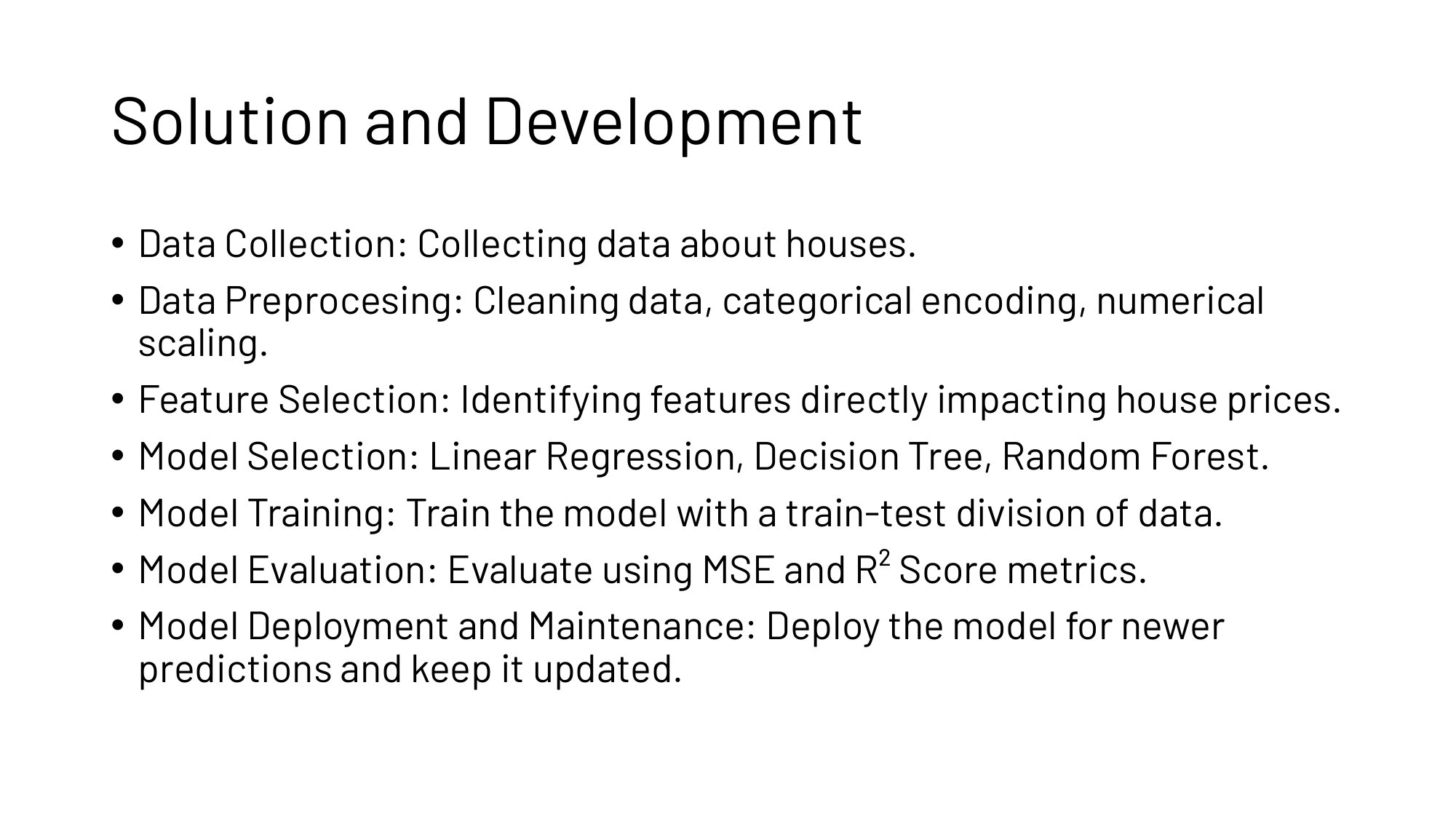

# Solution and Development
Data Collection: Collecting data about houses.
Data Preprocesing: Cleaning data, categorical encoding, numerical scaling.
Feature Selection: Identifying features directly impacting house prices.
Model Selection: Linear Regression, Decision Tree, Random Forest.
Model Training: Train the model with a train-test division of data.
Model Evaluation: Evaluate using MSE and R² Score metrics.
Model Deployment and Maintenance: Deploy the model for newer predictions and keep it updated.